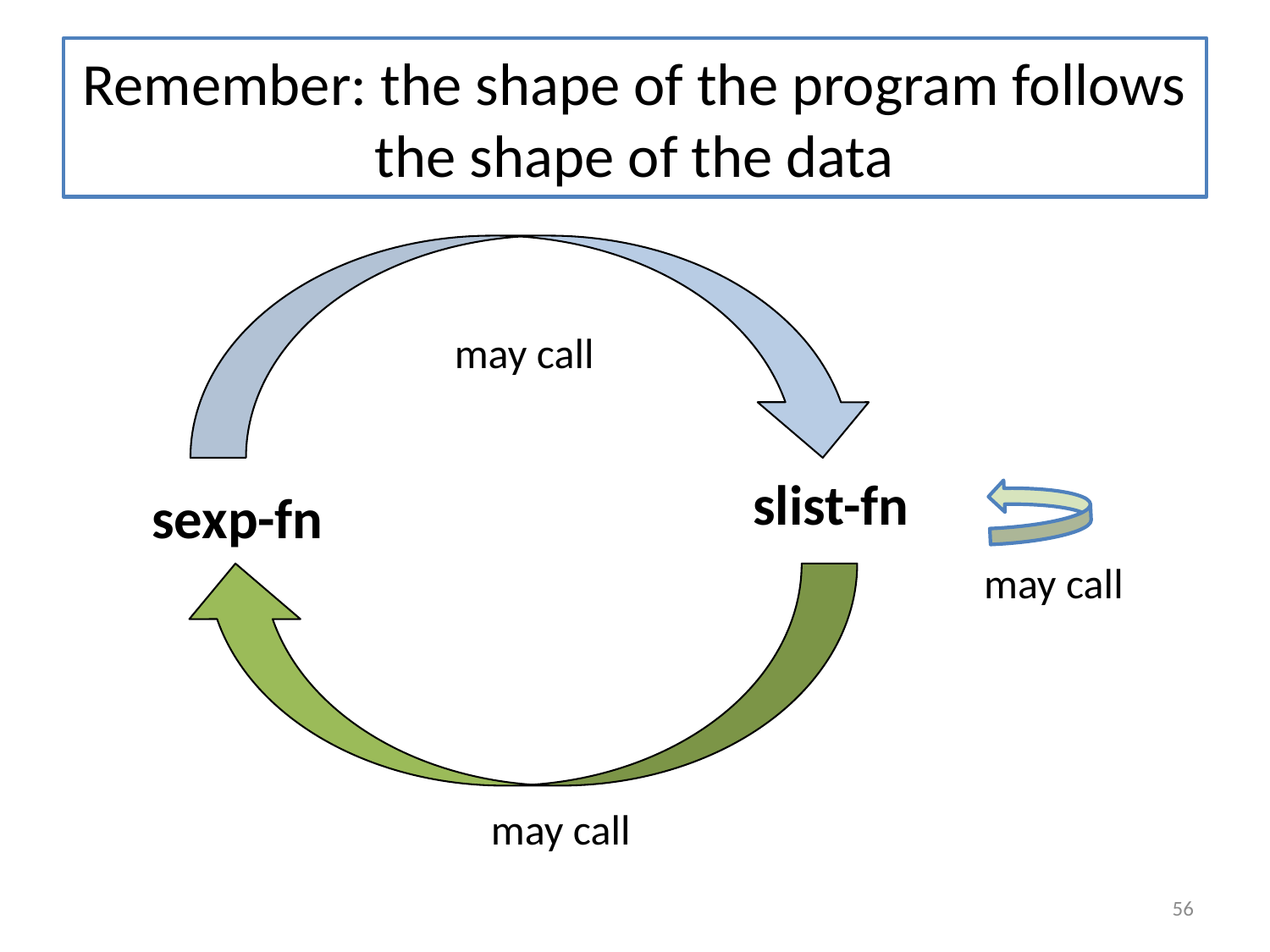

# Remember: the shape of the program follows the shape of the data

may call

may call

may call
slist-fn
sexp-fn
56